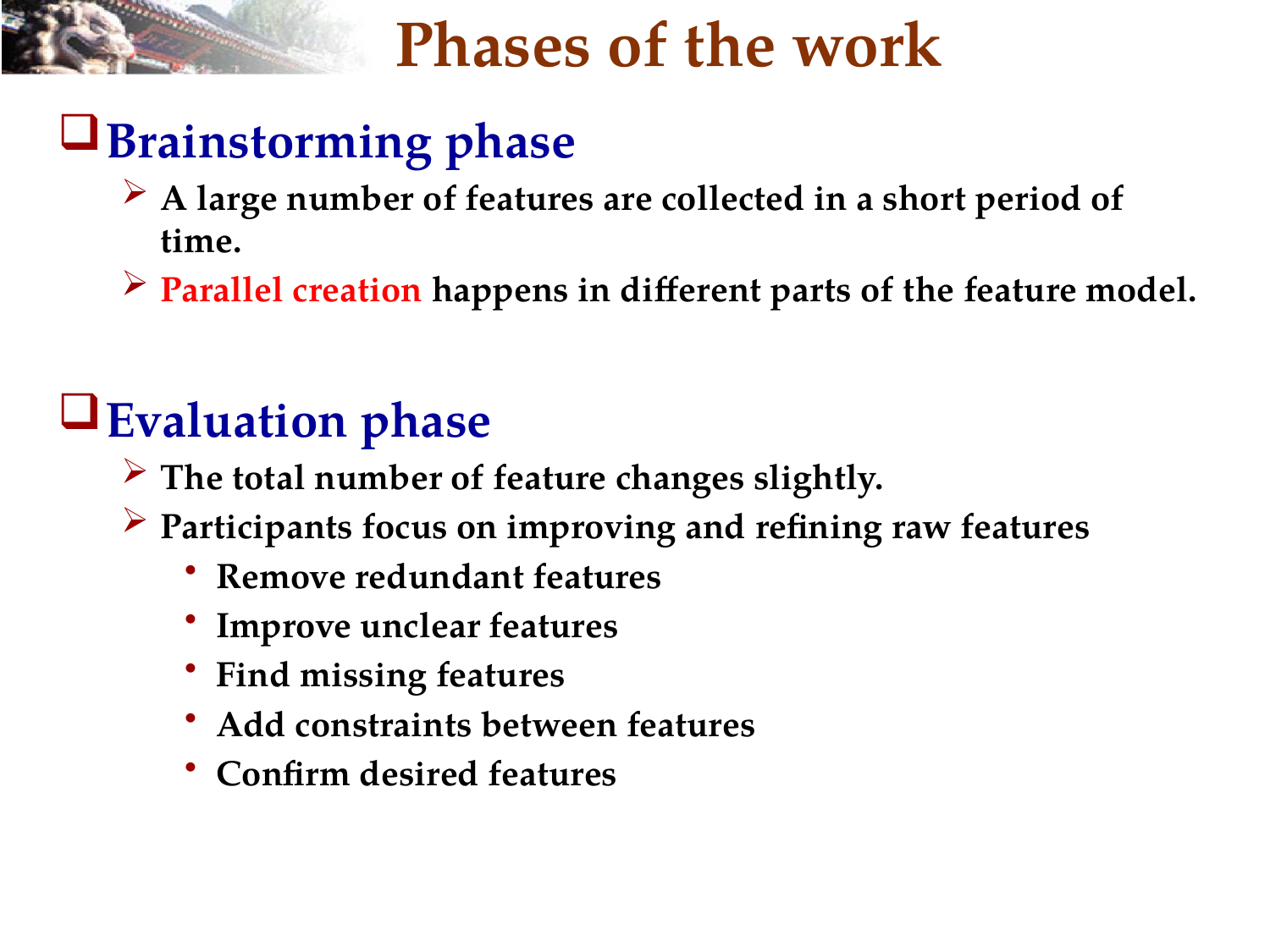

# Phases of the work
Brainstorming phase
A large number of features are collected in a short period of time.
Parallel creation happens in different parts of the feature model.

Evaluation phase
The total number of feature changes slightly.
Participants focus on improving and refining raw features
Remove redundant features
Improve unclear features
Find missing features
Add constraints between features
Confirm desired features